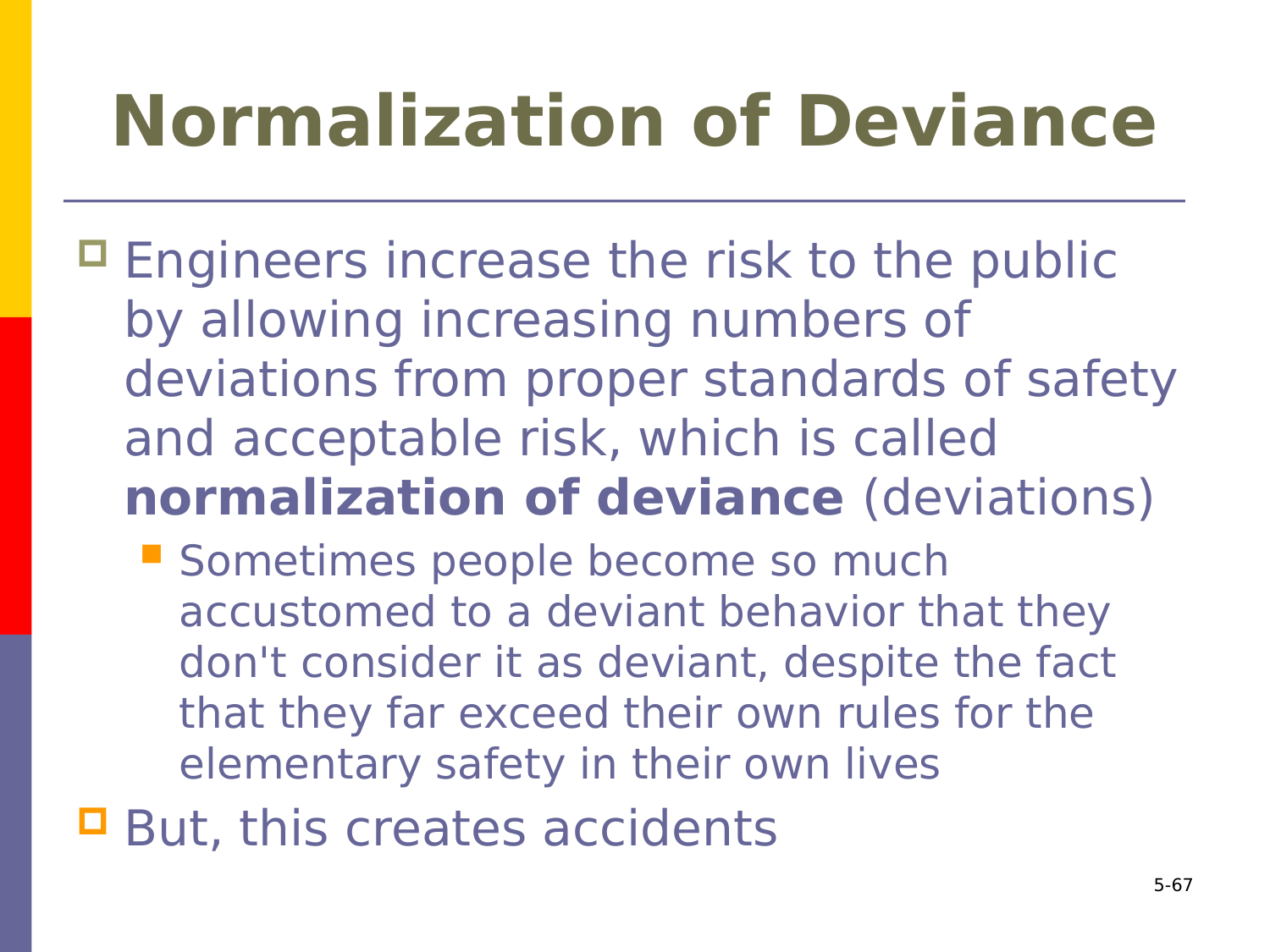

# Normalization of Deviance
Engineers increase the risk to the public by allowing increasing numbers of deviations from proper standards of safety and acceptable risk, which is called normalization of deviance (deviations)
Sometimes people become so much accustomed to a deviant behavior that they don't consider it as deviant, despite the fact that they far exceed their own rules for the elementary safety in their own lives
But, this creates accidents

5-67